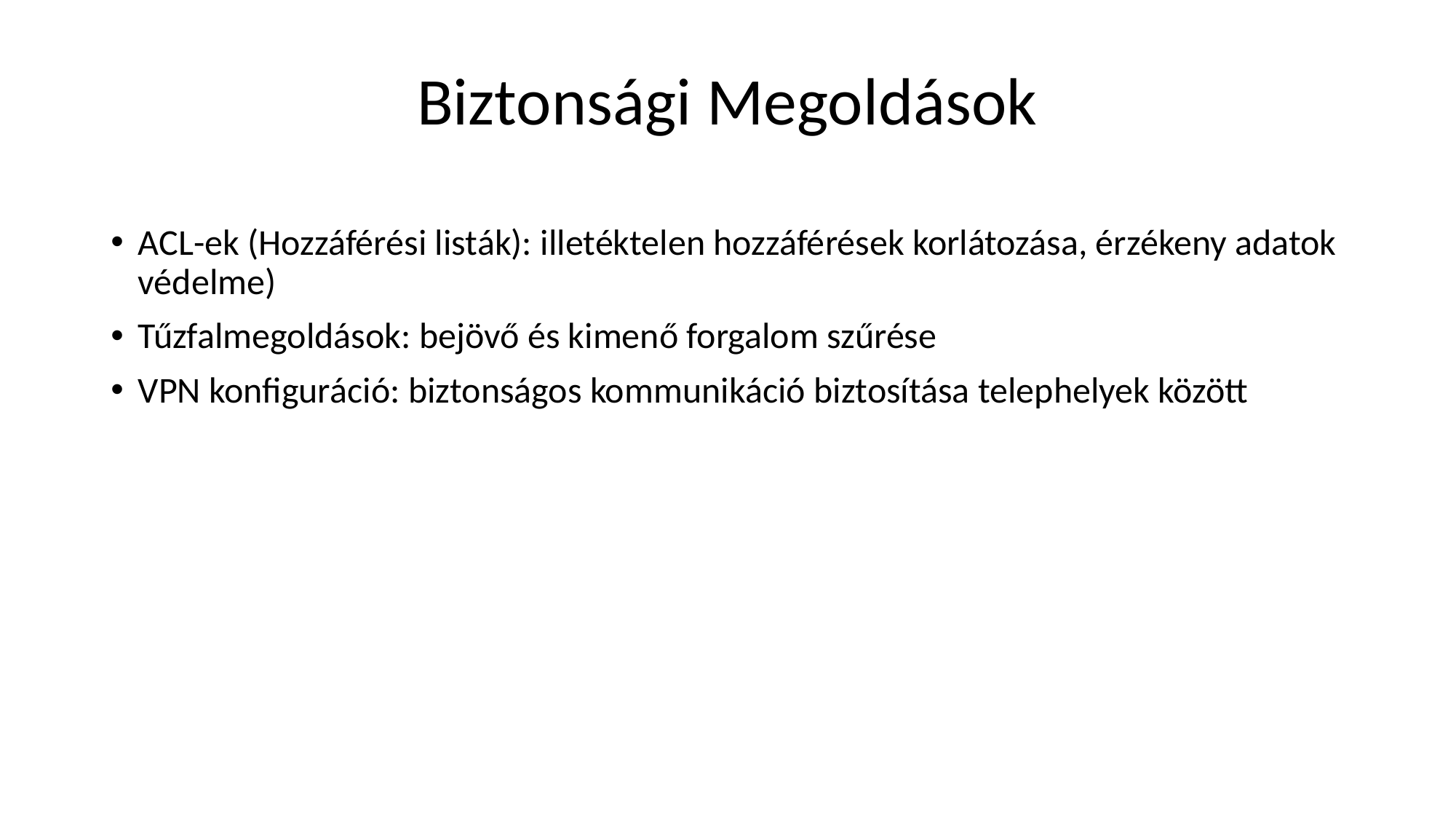

# Biztonsági Megoldások
ACL-ek (Hozzáférési listák): illetéktelen hozzáférések korlátozása, érzékeny adatok védelme)
Tűzfalmegoldások: bejövő és kimenő forgalom szűrése
VPN konfiguráció: biztonságos kommunikáció biztosítása telephelyek között